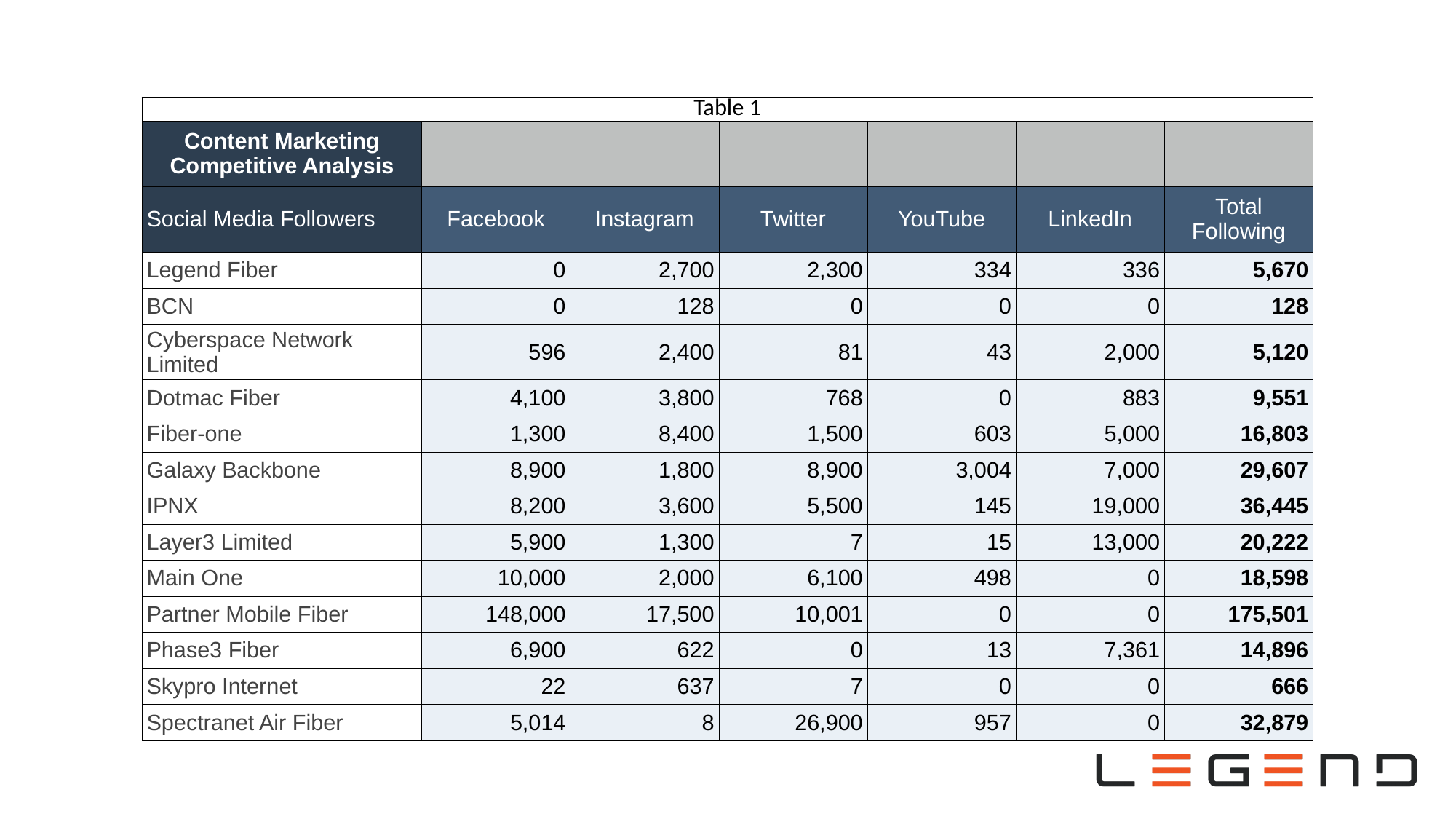

#
| Table 1 |  |  |  |  |  |  |
| --- | --- | --- | --- | --- | --- | --- |
| Content Marketing Competitive Analysis |  |  |  |  |  |  |
| Social Media Followers | Facebook | Instagram | Twitter | YouTube | LinkedIn | Total Following |
| Legend Fiber | 0 | 2,700 | 2,300 | 334 | 336 | 5,670 |
| BCN | 0 | 128 | 0 | 0 | 0 | 128 |
| Cyberspace Network Limited | 596 | 2,400 | 81 | 43 | 2,000 | 5,120 |
| Dotmac Fiber | 4,100 | 3,800 | 768 | 0 | 883 | 9,551 |
| Fiber-one | 1,300 | 8,400 | 1,500 | 603 | 5,000 | 16,803 |
| Galaxy Backbone | 8,900 | 1,800 | 8,900 | 3,004 | 7,000 | 29,607 |
| IPNX | 8,200 | 3,600 | 5,500 | 145 | 19,000 | 36,445 |
| Layer3 Limited | 5,900 | 1,300 | 7 | 15 | 13,000 | 20,222 |
| Main One | 10,000 | 2,000 | 6,100 | 498 | 0 | 18,598 |
| Partner Mobile Fiber | 148,000 | 17,500 | 10,001 | 0 | 0 | 175,501 |
| Phase3 Fiber | 6,900 | 622 | 0 | 13 | 7,361 | 14,896 |
| Skypro Internet | 22 | 637 | 7 | 0 | 0 | 666 |
| Spectranet Air Fiber | 5,014 | 8 | 26,900 | 957 | 0 | 32,879 |